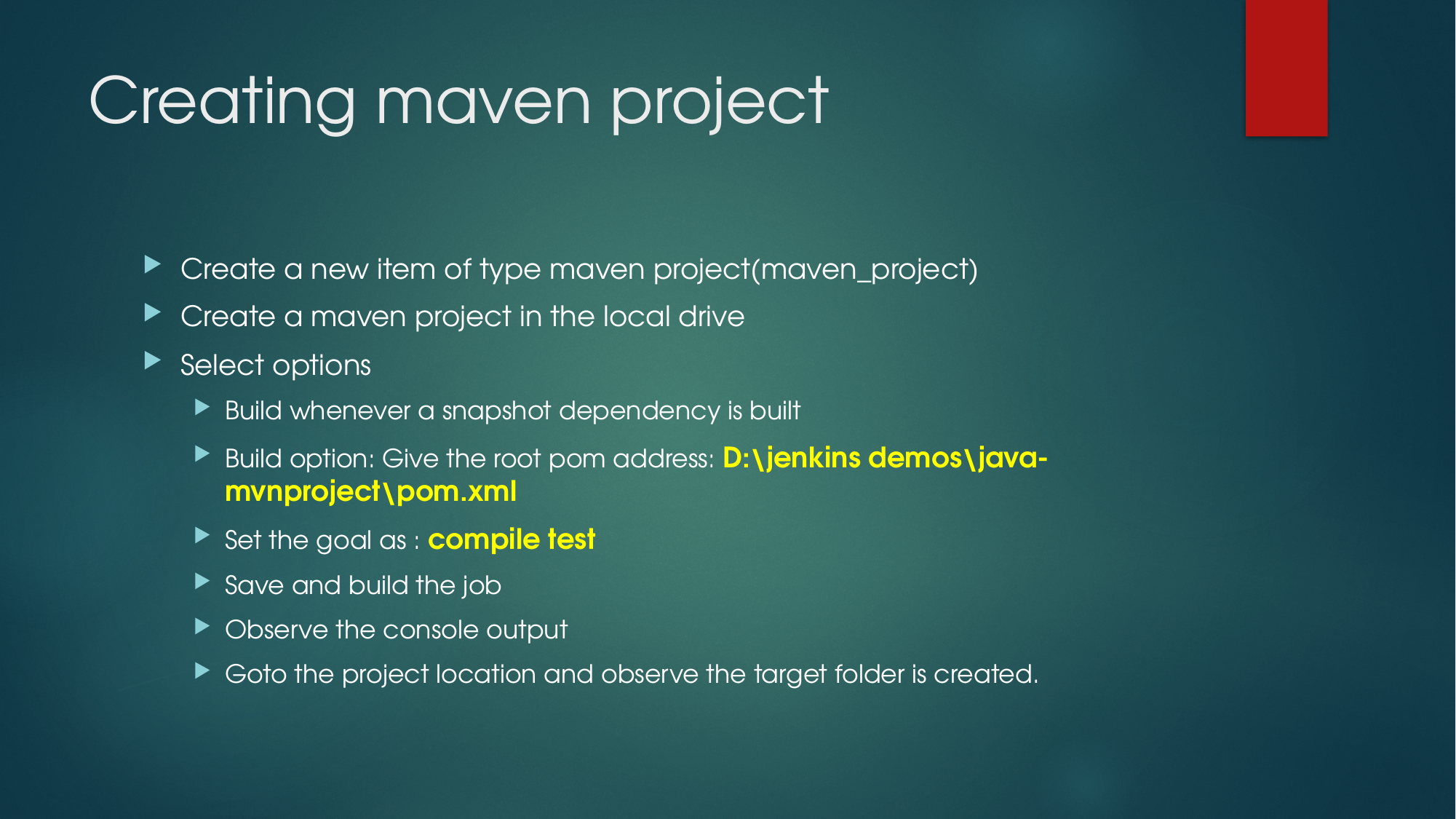

# Creating maven project
Create a new item of type maven project(maven_project)
Create a maven project in the local drive
Select options
Build whenever a snapshot dependency is built
Build option: Give the root pom address: D:\jenkins demos\java-mvnproject\pom.xml
Set the goal as : compile test
Save and build the job
Observe the console output
Goto the project location and observe the target folder is created.